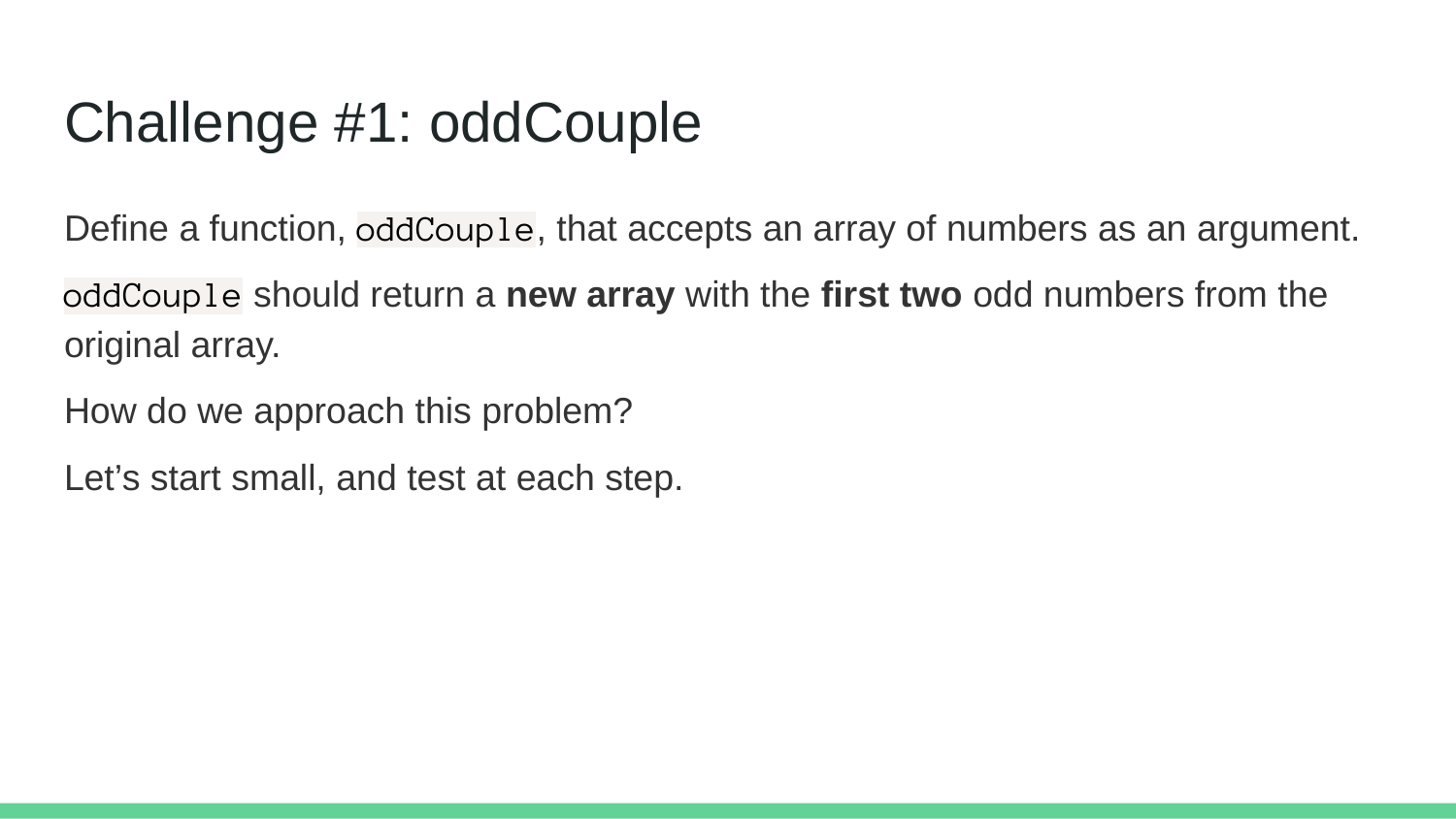

# Challenge #1: oddCouple
Define a function, oddCouple, that accepts an array of numbers as an argument.
oddCouple should return a new array with the first two odd numbers from the original array.
How do we approach this problem?
Let’s start small, and test at each step.